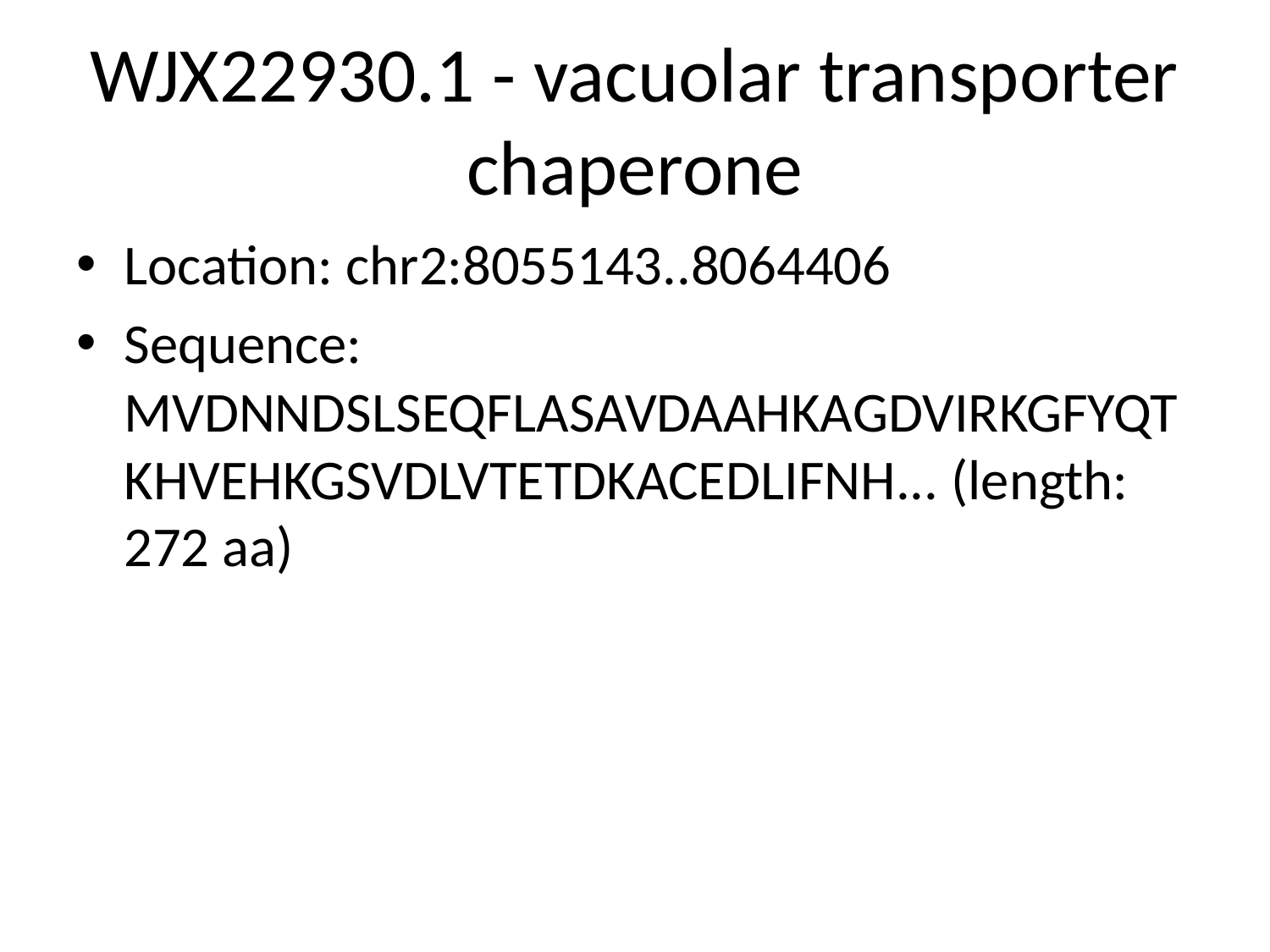

# WJX22930.1 - vacuolar transporter chaperone
Location: chr2:8055143..8064406
Sequence: MVDNNDSLSEQFLASAVDAAHKAGDVIRKGFYQTKHVEHKGSVDLVTETDKACEDLIFNH... (length: 272 aa)